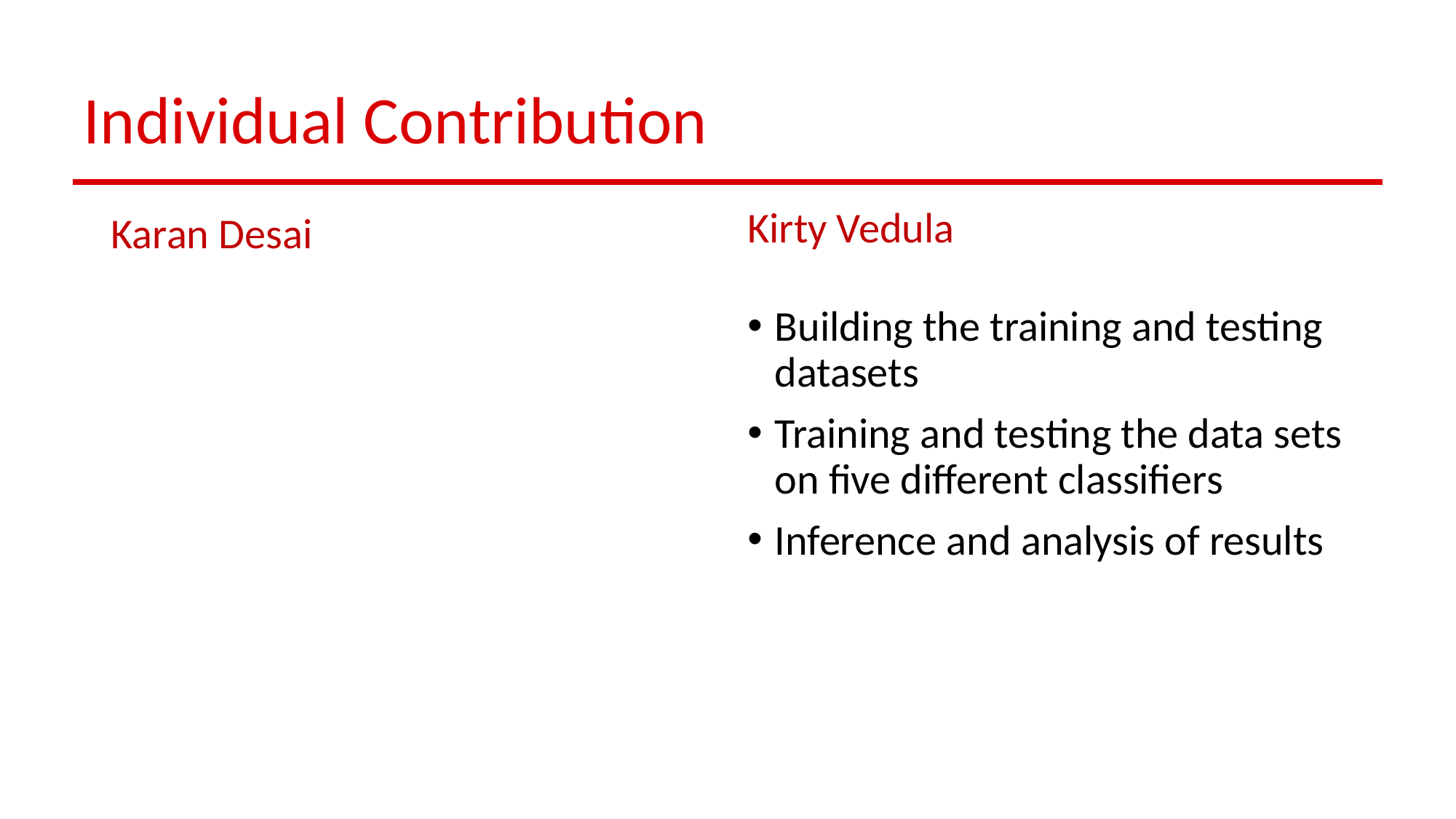

# Individual Contribution
Karan Desai
Kirty Vedula
Building the training and testing datasets
Training and testing the data sets on five different classifiers
Inference and analysis of results